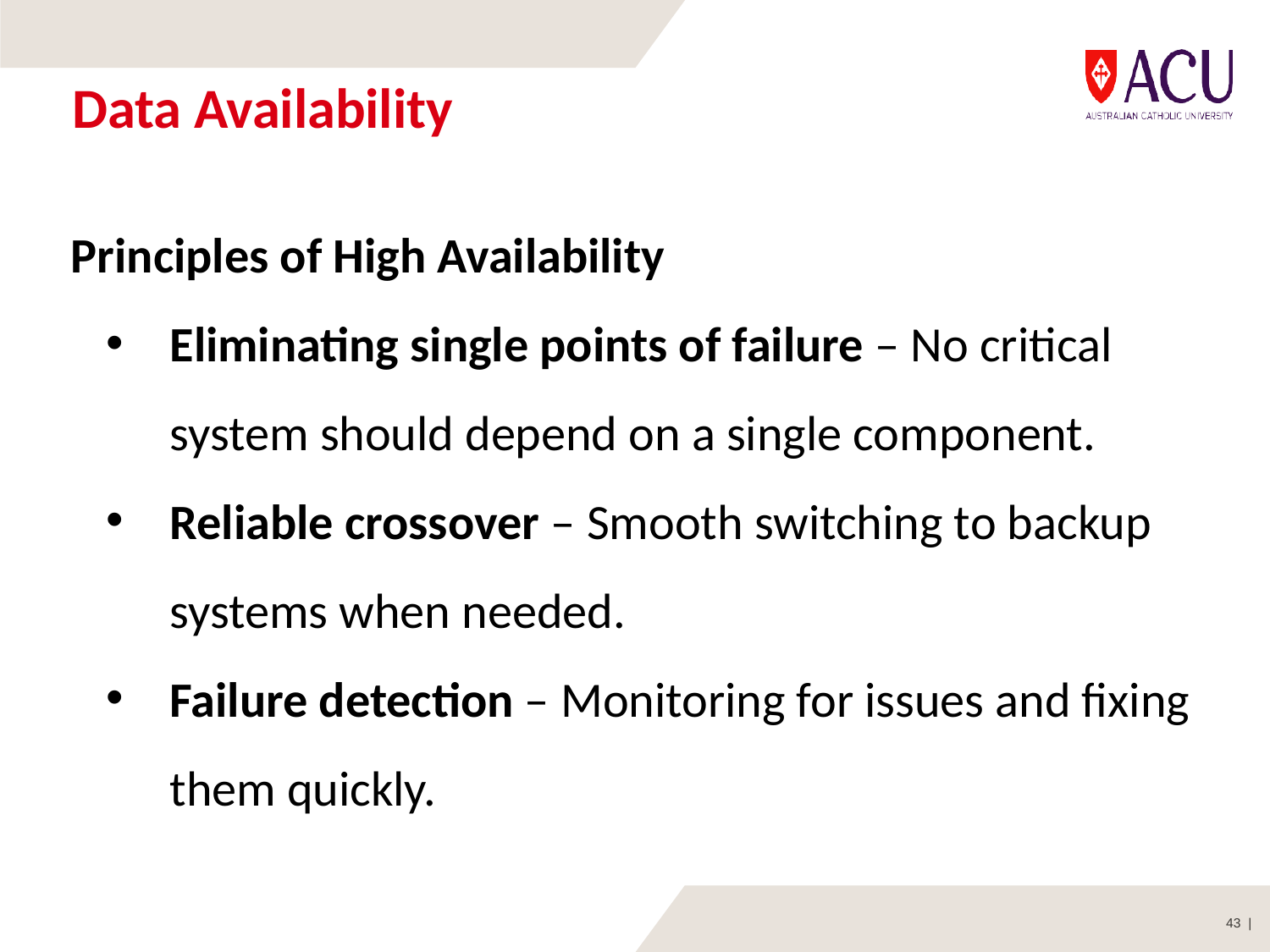

# Data Availability
Principles of High Availability
Eliminating single points of failure – No critical system should depend on a single component.
Reliable crossover – Smooth switching to backup systems when needed.
Failure detection – Monitoring for issues and fixing them quickly.
43 |